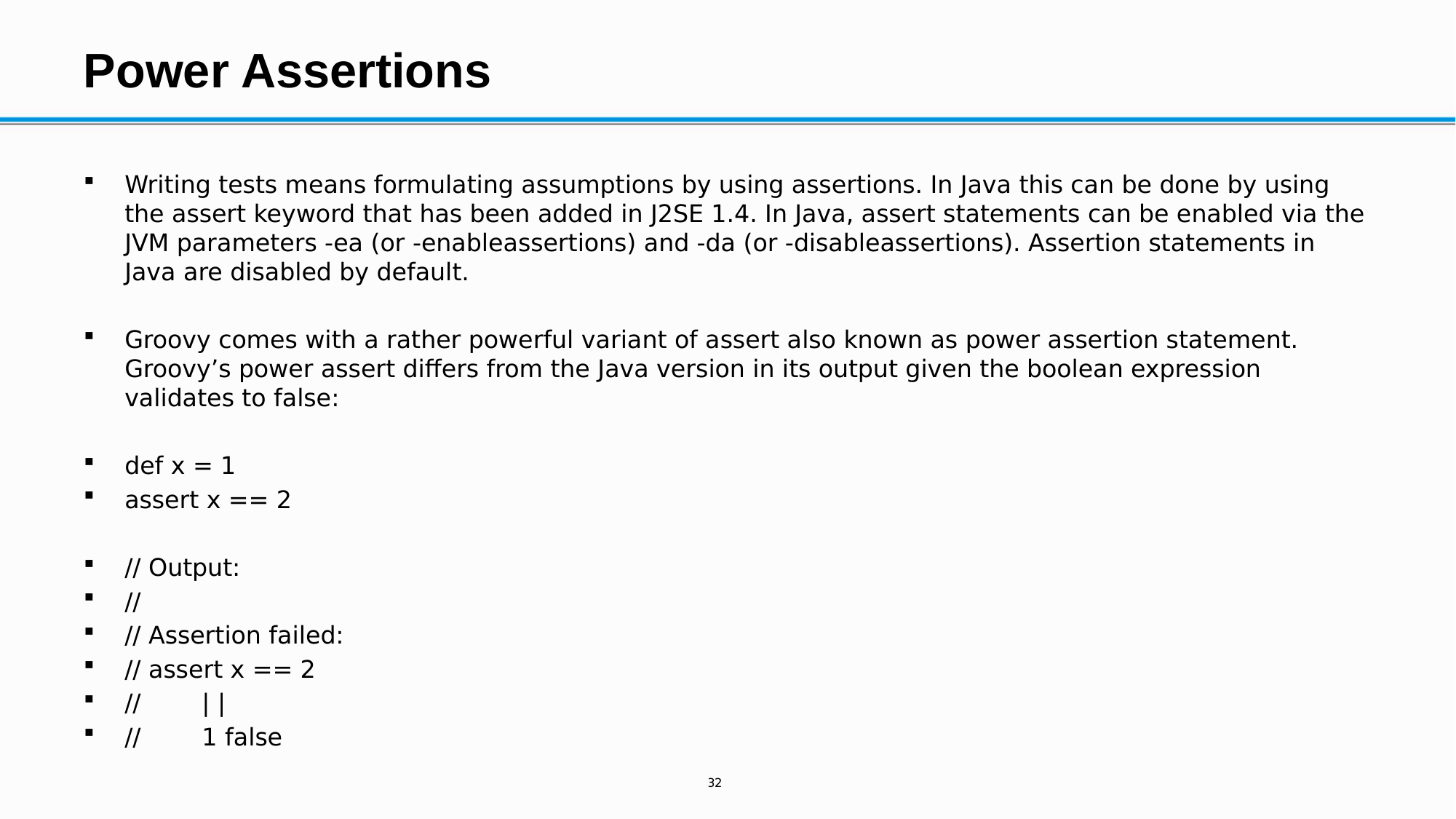

# Power Assertions
Writing tests means formulating assumptions by using assertions. In Java this can be done by using the assert keyword that has been added in J2SE 1.4. In Java, assert statements can be enabled via the JVM parameters -ea (or -enableassertions) and -da (or -disableassertions). Assertion statements in Java are disabled by default.

Groovy comes with a rather powerful variant of assert also known as power assertion statement. Groovy’s power assert differs from the Java version in its output given the boolean expression validates to false:

def x = 1
assert x == 2

// Output:
//
// Assertion failed:
// assert x == 2
//        | |
//        1 false